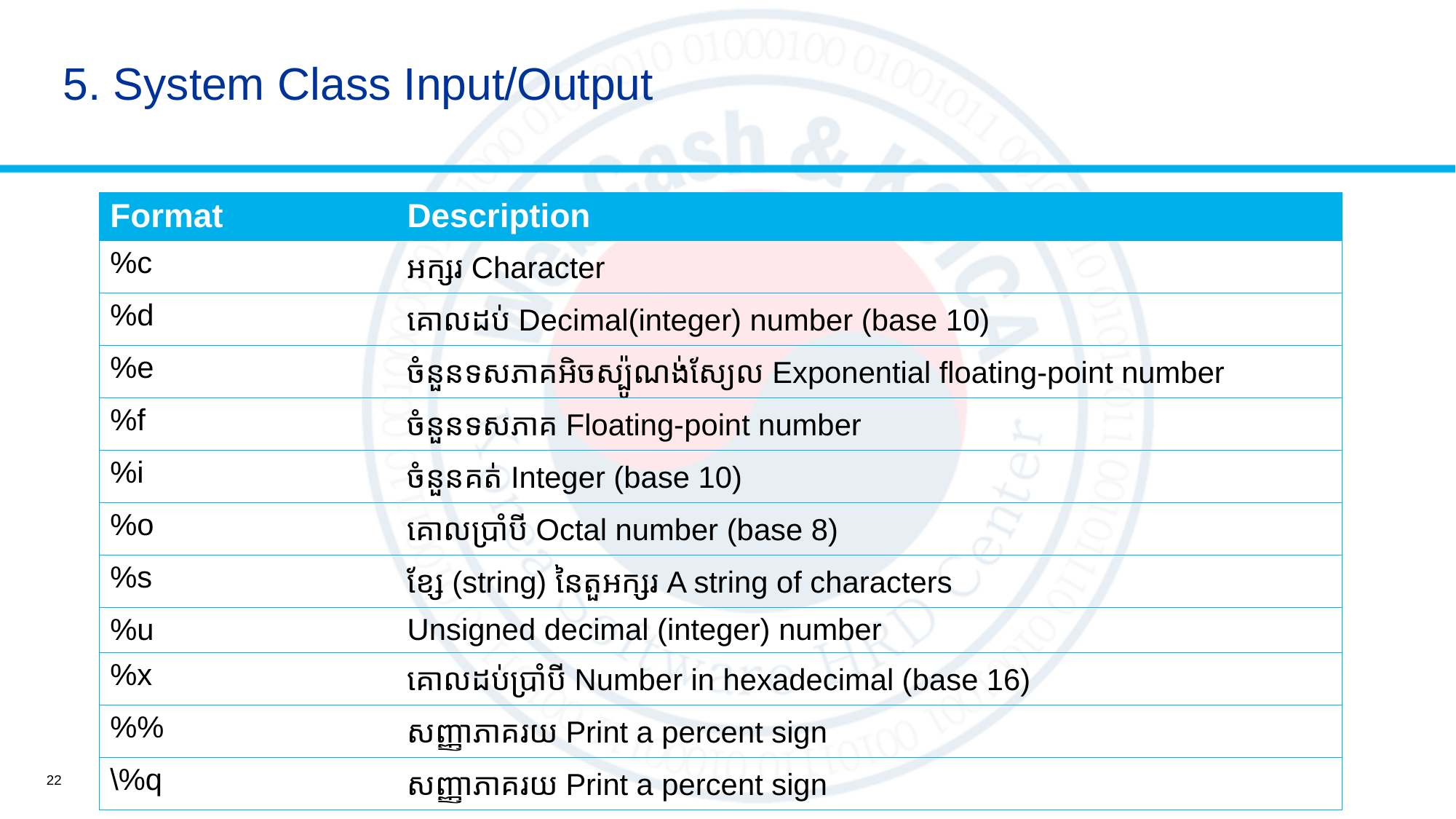

# 5. System Class Input/Output
| Format | Description |
| --- | --- |
| %c | អក្សរ Character |
| %d | គោលដប់ Decimal(integer) number (base 10) |
| %e | ចំនួនទសភាគ​អិចស្ប៉ូណង់ស្យែល Exponential floating-point number |
| %f | ចំនួនទសភាគ Floating-point number |
| %i | ចំនួនគត់ Integer (base 10) |
| %o | គោលប្រាំបី Octal number (base 8) |
| %s | ខ្សែ (string) នៃ​តួអក្សរ A string of characters |
| %u | Unsigned decimal (integer) number |
| %x | គោលដប់​ប្រាំបី Number in hexadecimal (base 16) |
| %% | សញ្ញាភាគរយ Print a percent sign |
| \%q | សញ្ញាភាគរយ Print a percent sign |
22